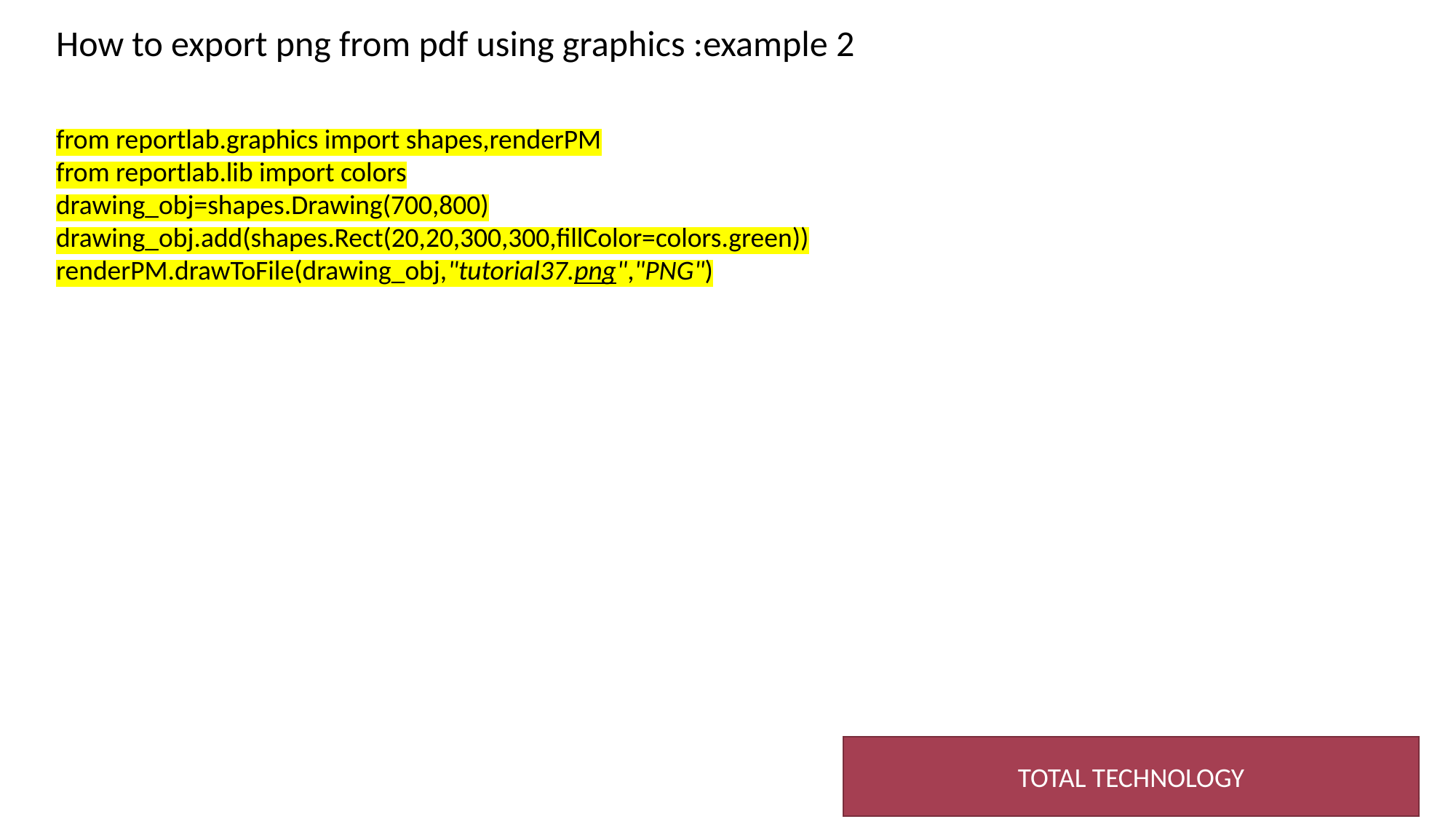

How to export png from pdf using graphics :example 2

from reportlab.graphics import shapes,renderPM
from reportlab.lib import colors
drawing_obj=shapes.Drawing(700,800)
drawing_obj.add(shapes.Rect(20,20,300,300,fillColor=colors.green))
renderPM.drawToFile(drawing_obj,"tutorial37.png","PNG")

TOTAL TECHNOLOGY
3